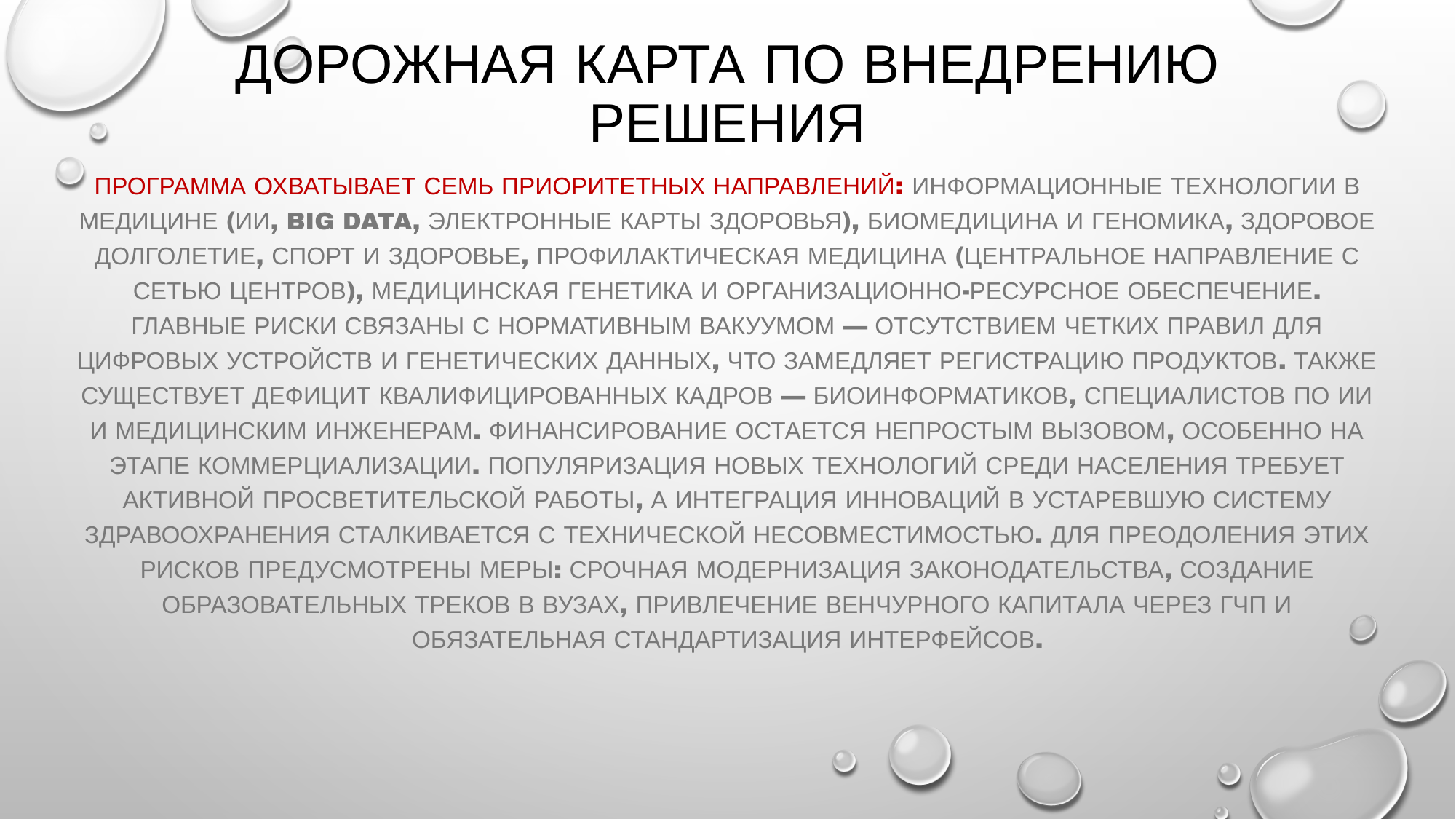

# Дорожная карта по внедрению решения
Программа охватывает семь приоритетных направлений: информационные технологии в медицине (ИИ, Big Data, электронные карты здоровья), биомедицина и геномика, здоровое долголетие, спорт и здоровье, профилактическая медицина (центральное направление с сетью центров), медицинская генетика и организационно-ресурсное обеспечение. Главные риски связаны с нормативным вакуумом — отсутствием четких правил для цифровых устройств и генетических данных, что замедляет регистрацию продуктов. Также существует дефицит квалифицированных кадров — биоинформатиков, специалистов по ИИ и медицинским инженерам. Финансирование остается непростым вызовом, особенно на этапе коммерциализации. Популяризация новых технологий среди населения требует активной просветительской работы, а интеграция инноваций в устаревшую систему здравоохранения сталкивается с технической несовместимостью. Для преодоления этих рисков предусмотрены меры: срочная модернизация законодательства, создание образовательных треков в вузах, привлечение венчурного капитала через ГЧП и обязательная стандартизация интерфейсов.